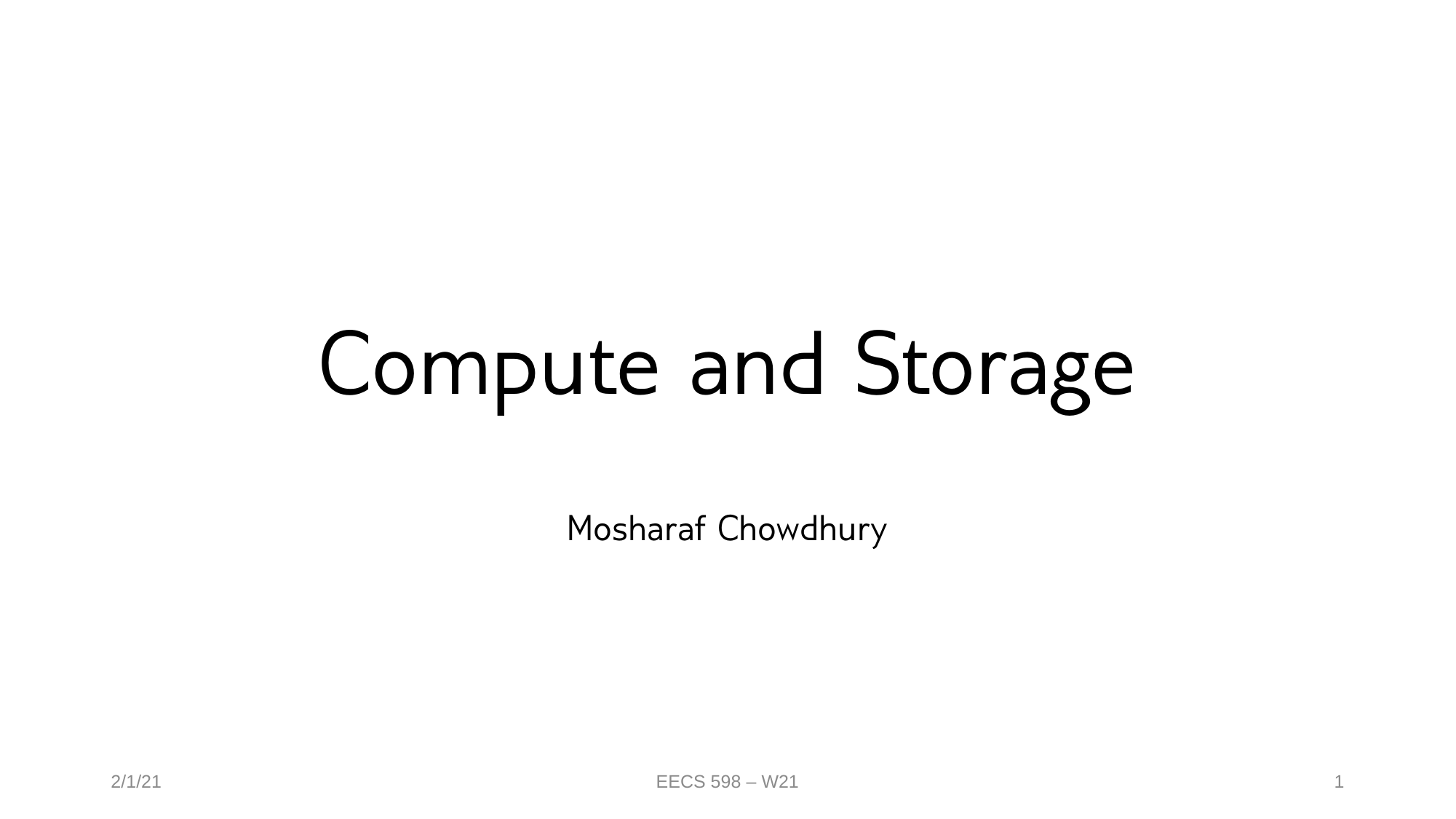

# Compute and Storage
Mosharaf Chowdhury
2/1/21
EECS 598 – W21
1